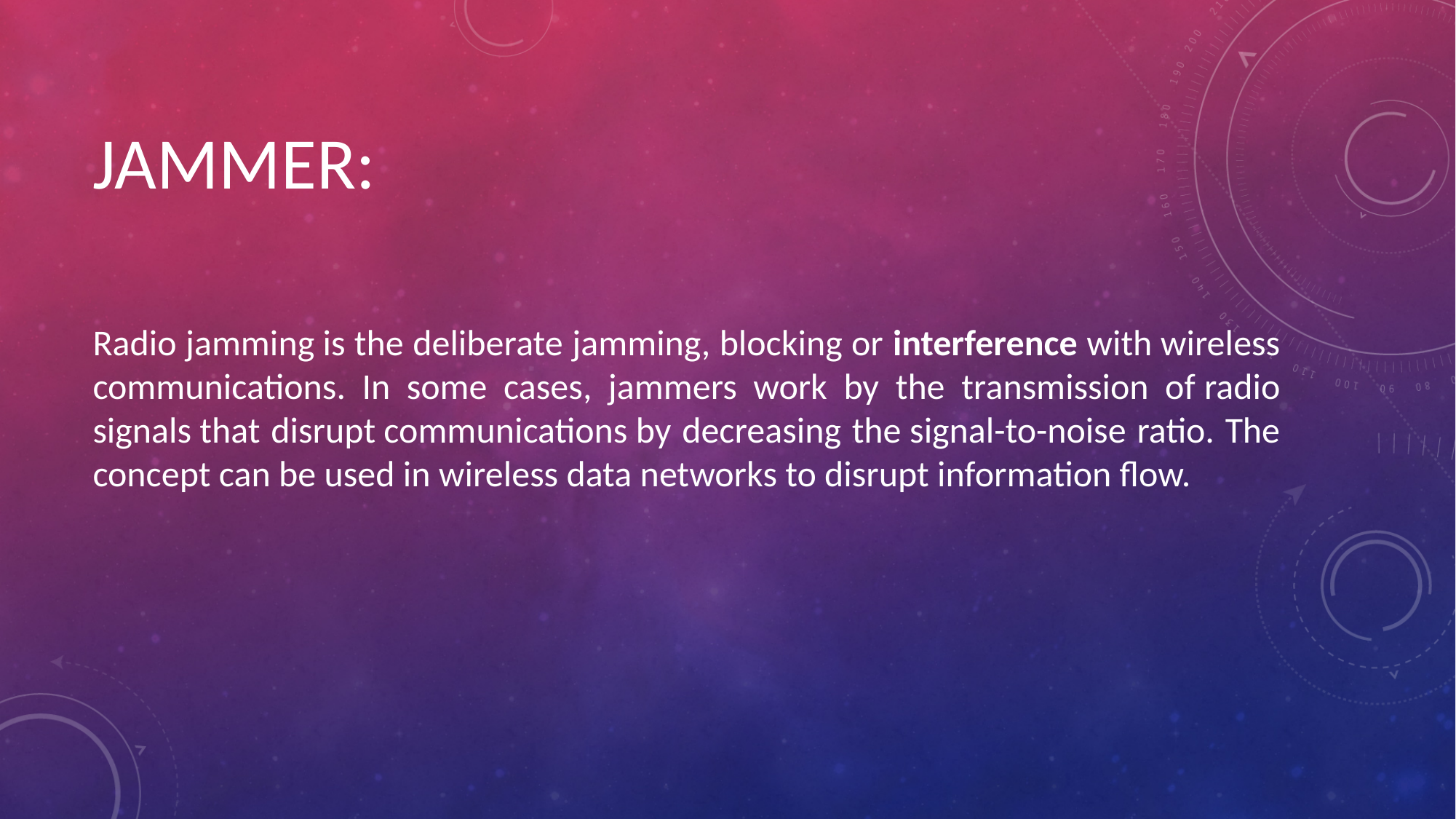

# Jammer:
Radio jamming is the deliberate jamming, blocking or interference with wireless communications. In some cases, jammers work by the transmission of radio signals that disrupt communications by decreasing the signal-to-noise ratio. The concept can be used in wireless data networks to disrupt information flow.